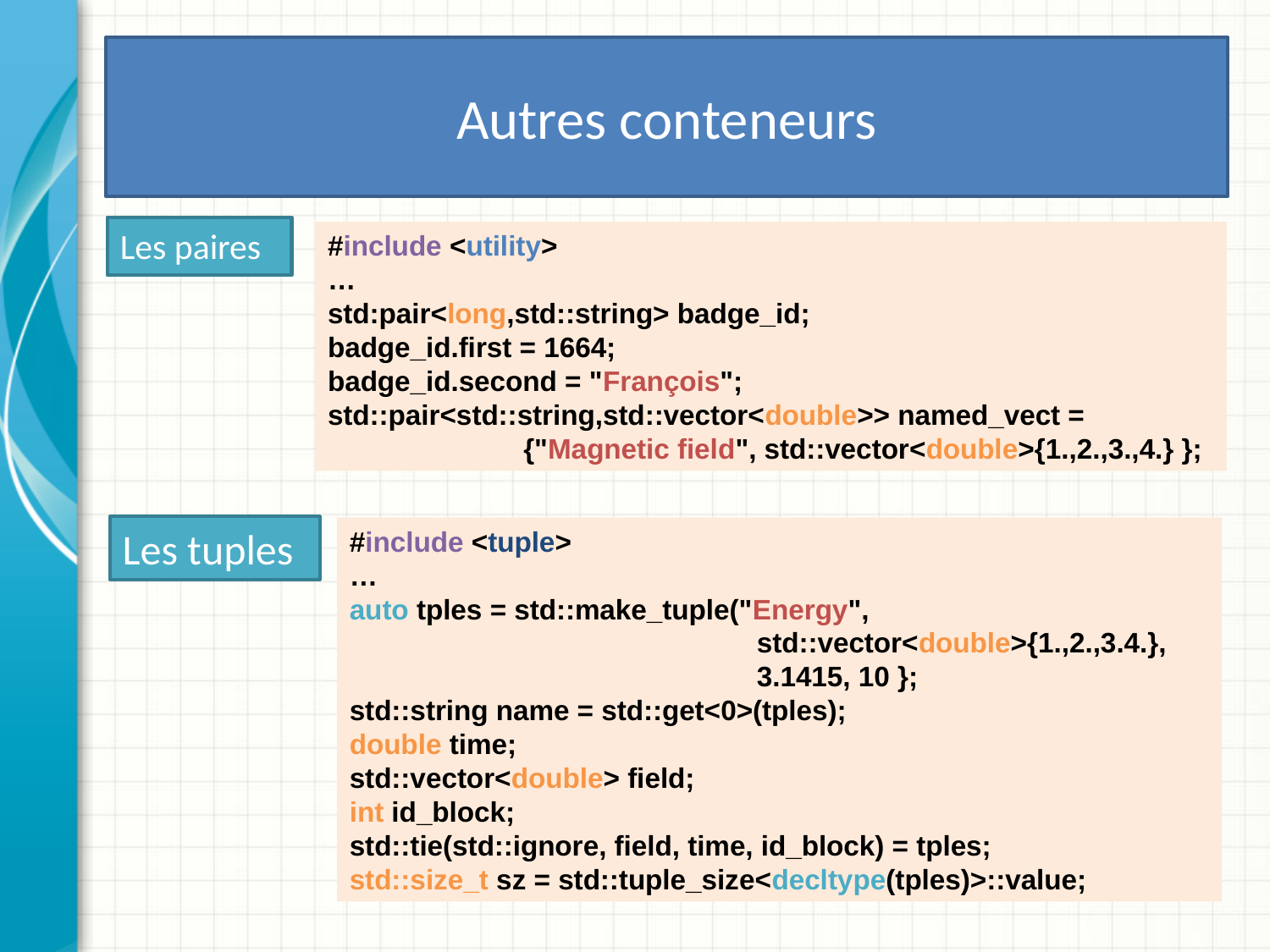

# Autres conteneurs
Les paires
#include <utility>
…
std:pair<long,std::string> badge_id;
badge_id.first = 1664;
badge_id.second = "François";
std::pair<std::string,std::vector<double>> named_vect =
                         {"Magnetic field", std::vector<double>{1.,2.,3.,4.} };
Les tuples
#include <tuple>
…
auto tples = std::make_tuple("Energy",
                                                    std::vector<double>{1.,2.,3.4.},
                                                    3.1415, 10 };
std::string name = std::get<0>(tples);
double time;
std::vector<double> field;
int id_block;
std::tie(std::ignore, field, time, id_block) = tples;
std::size_t sz = std::tuple_size<decltype(tples)>::value;